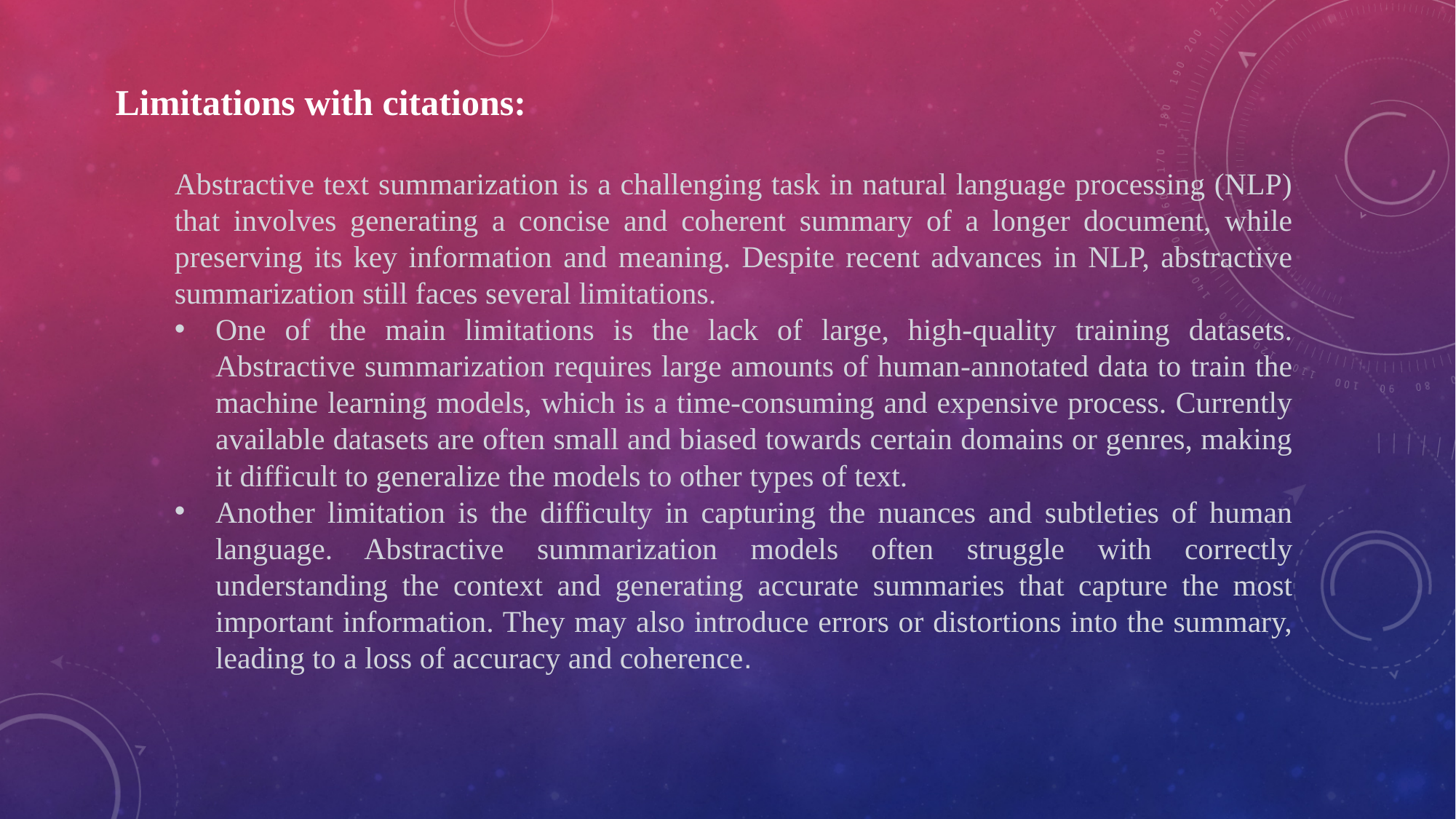

Limitations with citations:
Abstractive text summarization is a challenging task in natural language processing (NLP) that involves generating a concise and coherent summary of a longer document, while preserving its key information and meaning. Despite recent advances in NLP, abstractive summarization still faces several limitations.
One of the main limitations is the lack of large, high-quality training datasets. Abstractive summarization requires large amounts of human-annotated data to train the machine learning models, which is a time-consuming and expensive process. Currently available datasets are often small and biased towards certain domains or genres, making it difficult to generalize the models to other types of text.
Another limitation is the difficulty in capturing the nuances and subtleties of human language. Abstractive summarization models often struggle with correctly understanding the context and generating accurate summaries that capture the most important information. They may also introduce errors or distortions into the summary, leading to a loss of accuracy and coherence.